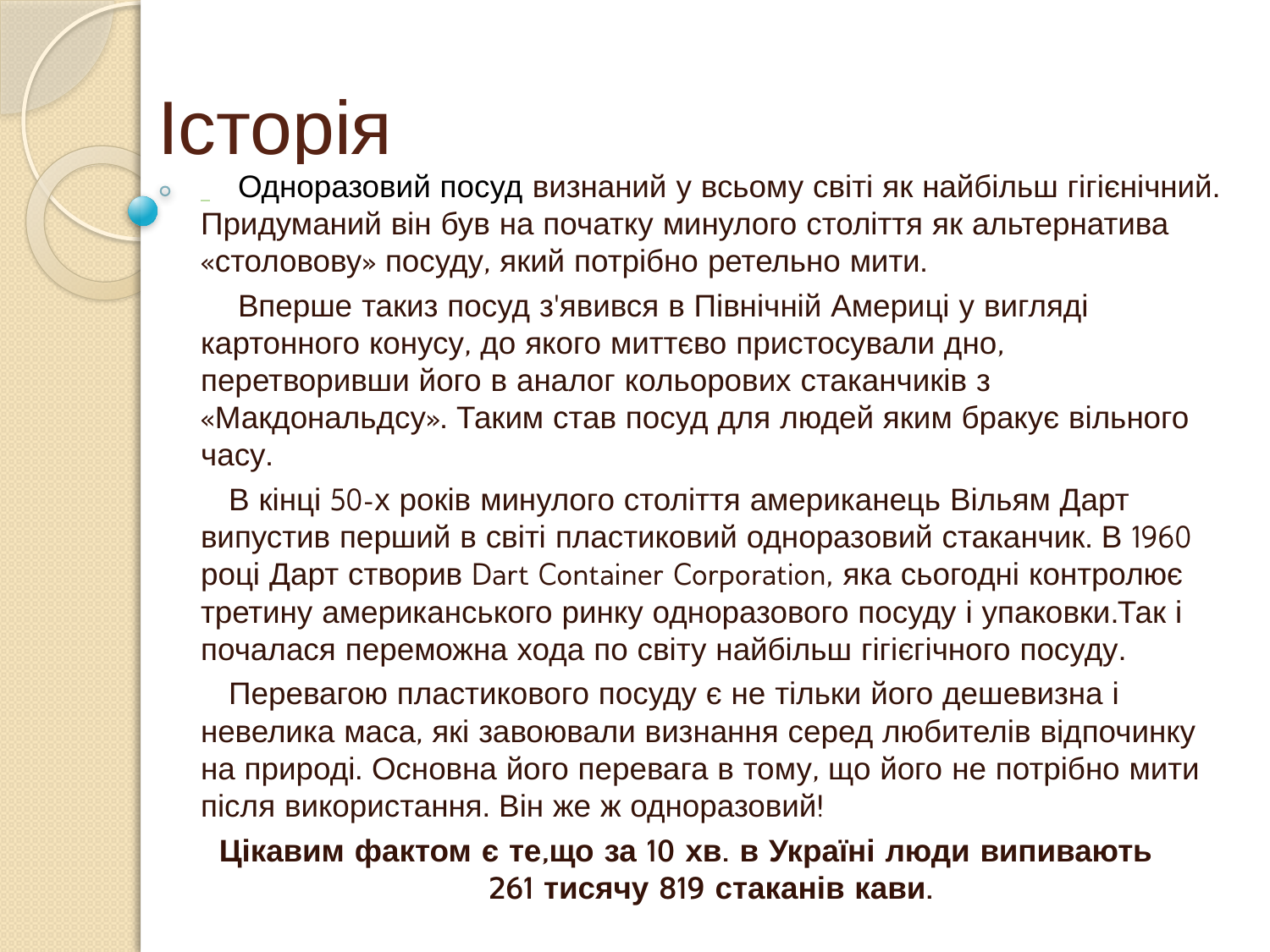

# Історія
    Одноразовий посуд визнаний у всьому світі як найбільш гігієнічний. Придуманий він був на початку минулого століття як альтернатива «столовову» посуду, який потрібно ретельно мити.
    Вперше такиз посуд з'явився в Північній Америці у вигляді картонного конусу, до якого миттєво пристосували дно, перетворивши його в аналог кольорових стаканчиків з «Макдональдсу». Таким став посуд для людей яким бракує вільного часу.
   В кінці 50-х років минулого століття американець Вільям Дарт випустив перший в світі пластиковий одноразовий стаканчик. В 1960 році Дарт створив Dart Container Corporation, яка сьогодні контролює третину американського ринку одноразового посуду і упаковки.Так і почалася переможна хода по світу найбільш гігієгічного посуду.
   Перевагою пластикового посуду є не тільки його дешевизна і невелика маса, які завоювали визнання серед любителів відпочинку на природі. Основна його перевага в тому, що його не потрібно мити після використання. Він же ж одноразовий!
Цікавим фактом є те,що за 10 хв. в Україні люди випивають      261 тисячу 819 стаканів кави.